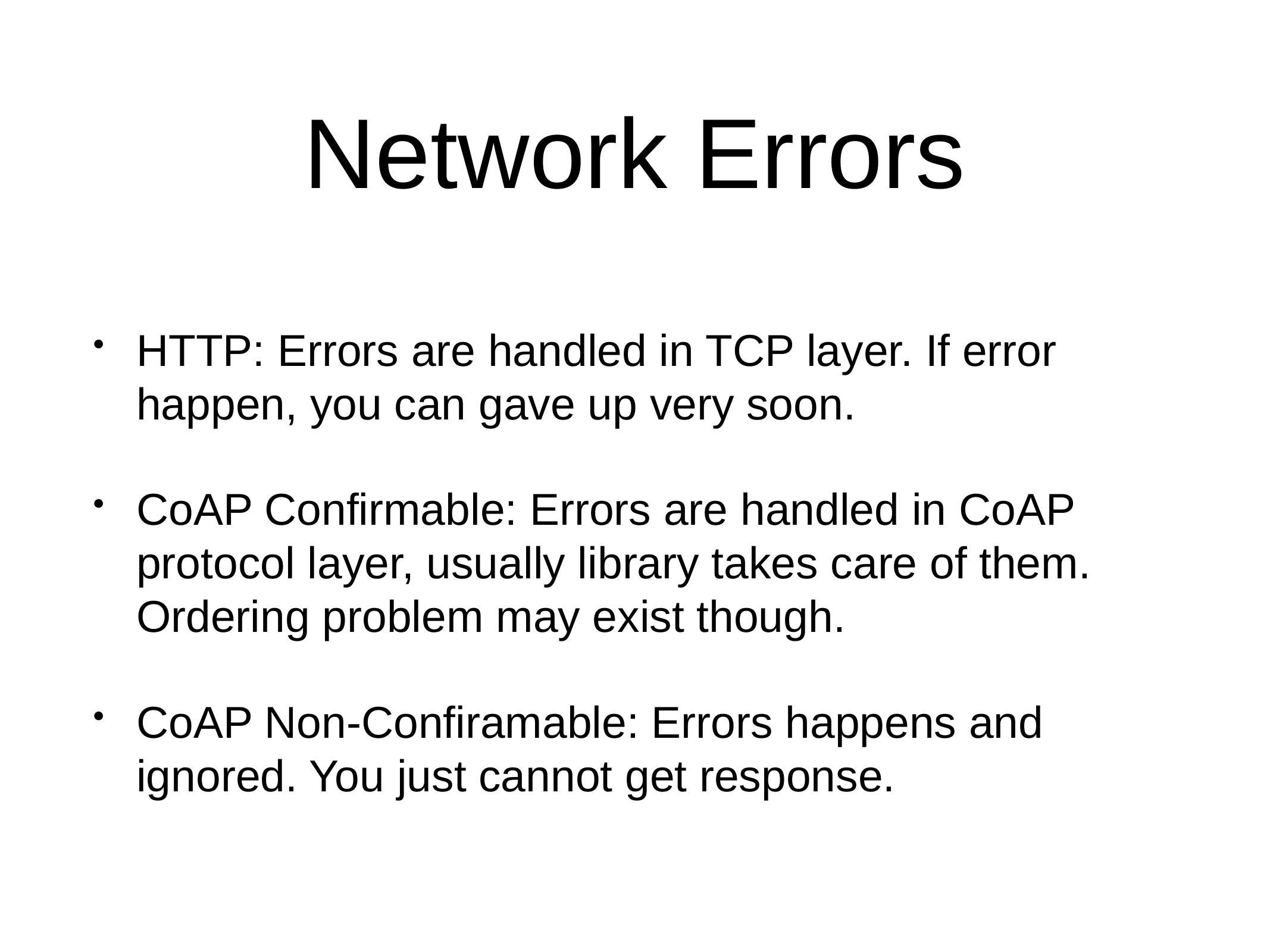

# Network Errors
HTTP: Errors are handled in TCP layer. If error happen, you can gave up very soon.
CoAP Confirmable: Errors are handled in CoAP protocol layer, usually library takes care of them. Ordering problem may exist though.
CoAP Non-Confiramable: Errors happens and ignored. You just cannot get response.